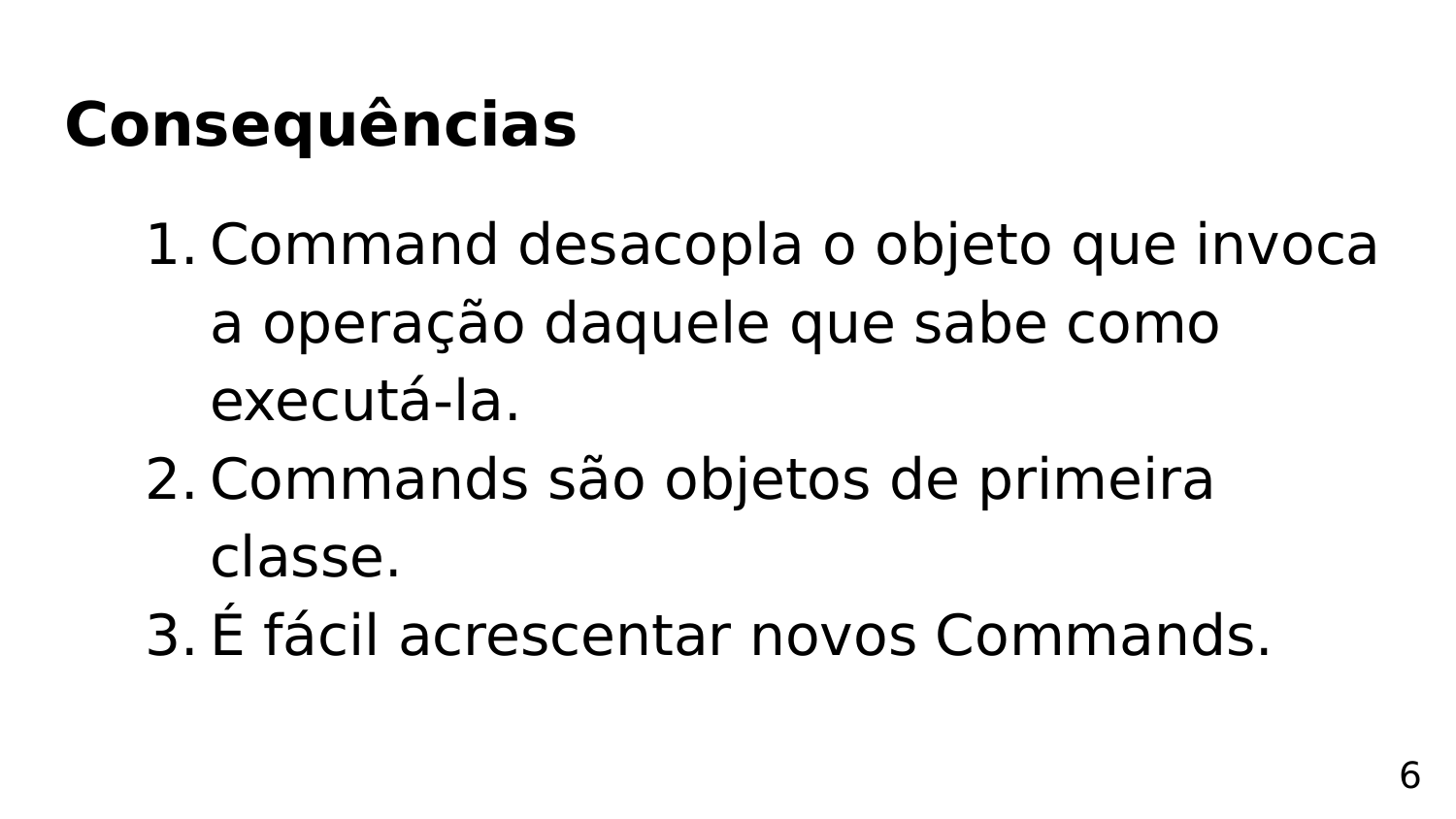

# Consequências
Command desacopla o objeto que invoca a operação daquele que sabe como executá-la.
Commands são objetos de primeira classe.
É fácil acrescentar novos Commands.
6